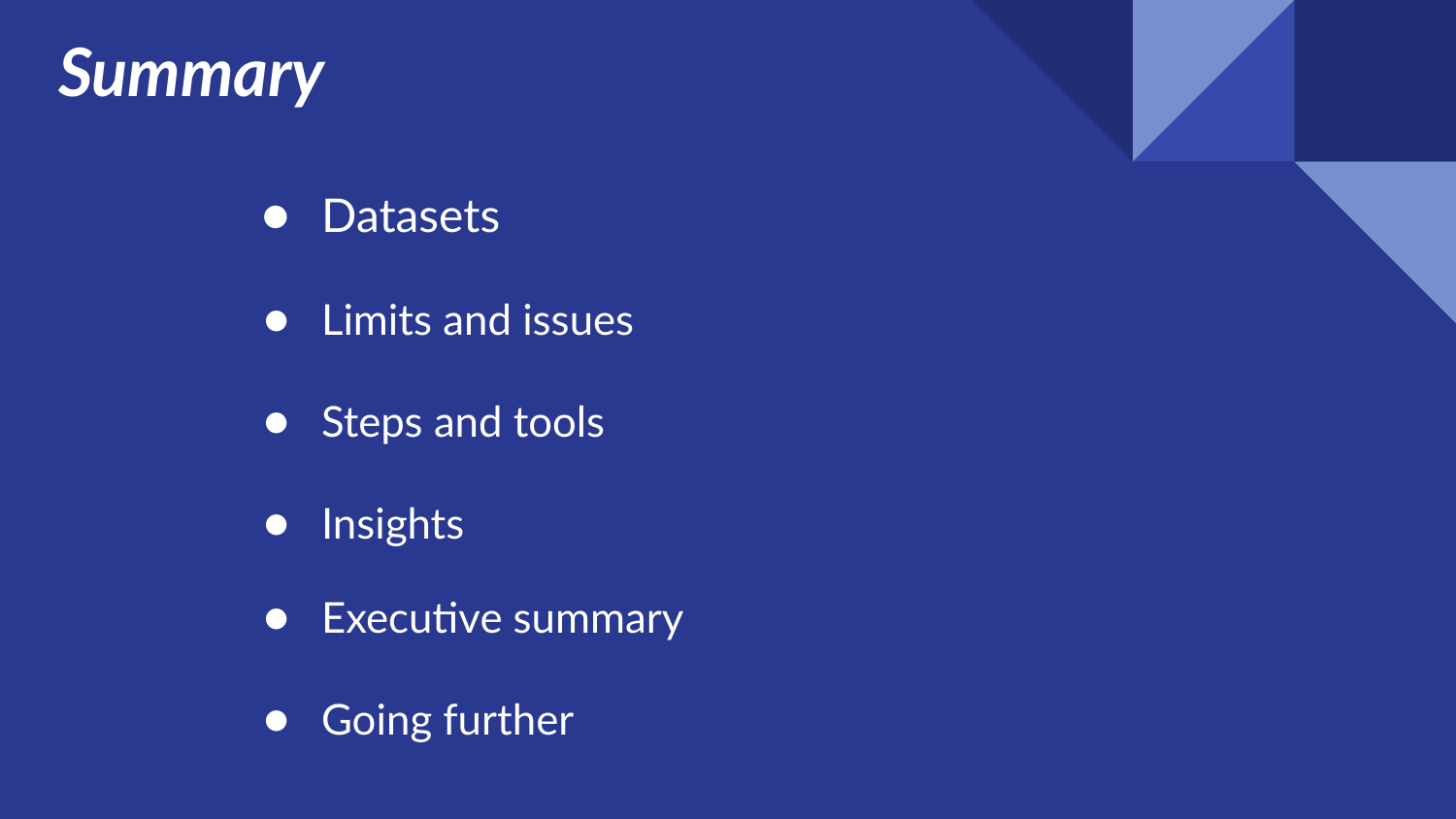

Summary
Datasets

Limits and issues

Steps and tools

Insights

Executive summary

Going further